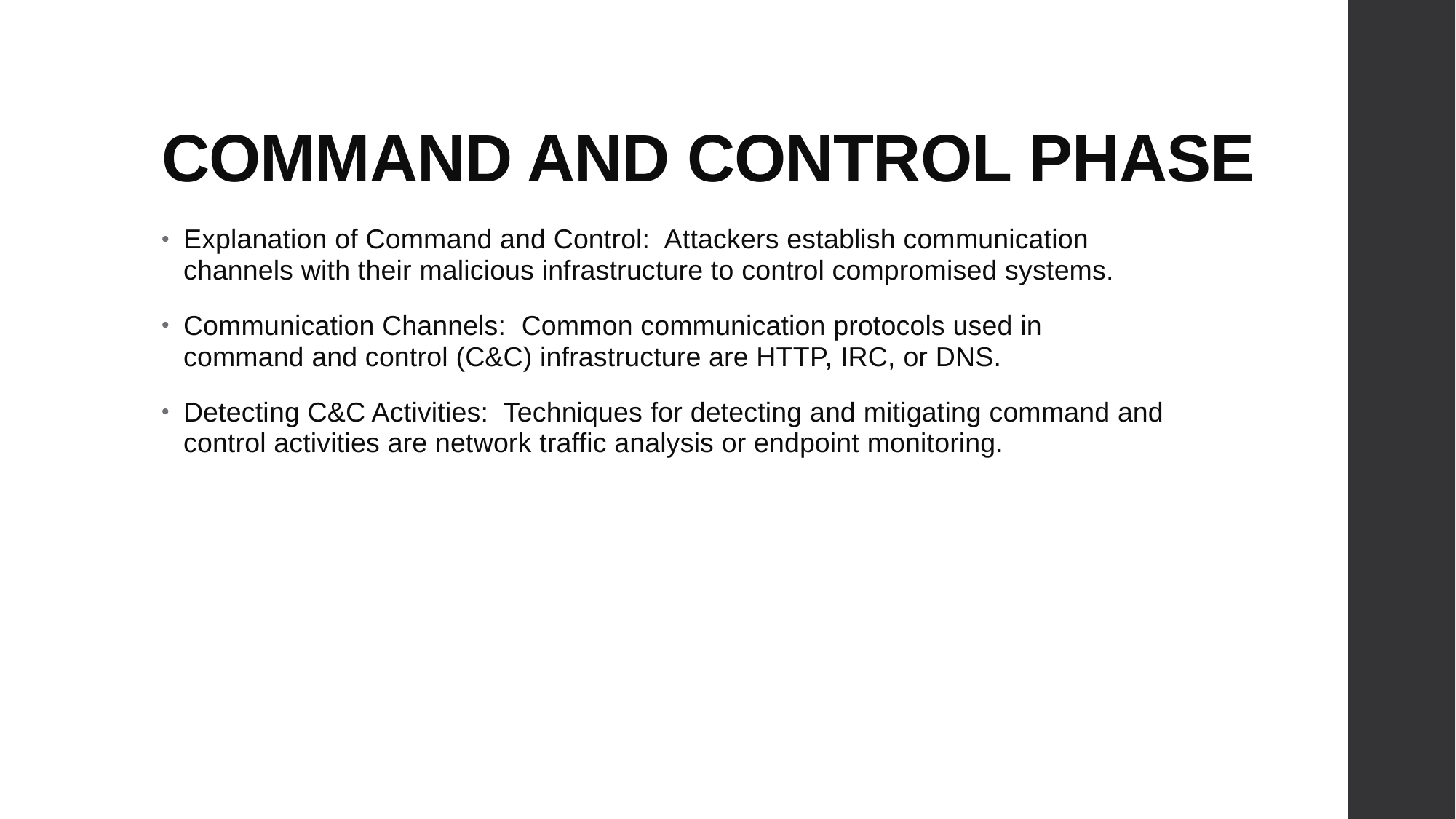

# COMMAND AND CONTROL PHASE
Explanation of Command and Control:  Attackers establish communication channels with their malicious infrastructure to control compromised systems.
Communication Channels:  Common communication protocols used in command and control (C&C) infrastructure are HTTP, IRC, or DNS.
Detecting C&C Activities:  Techniques for detecting and mitigating command and control activities are network traffic analysis or endpoint monitoring.